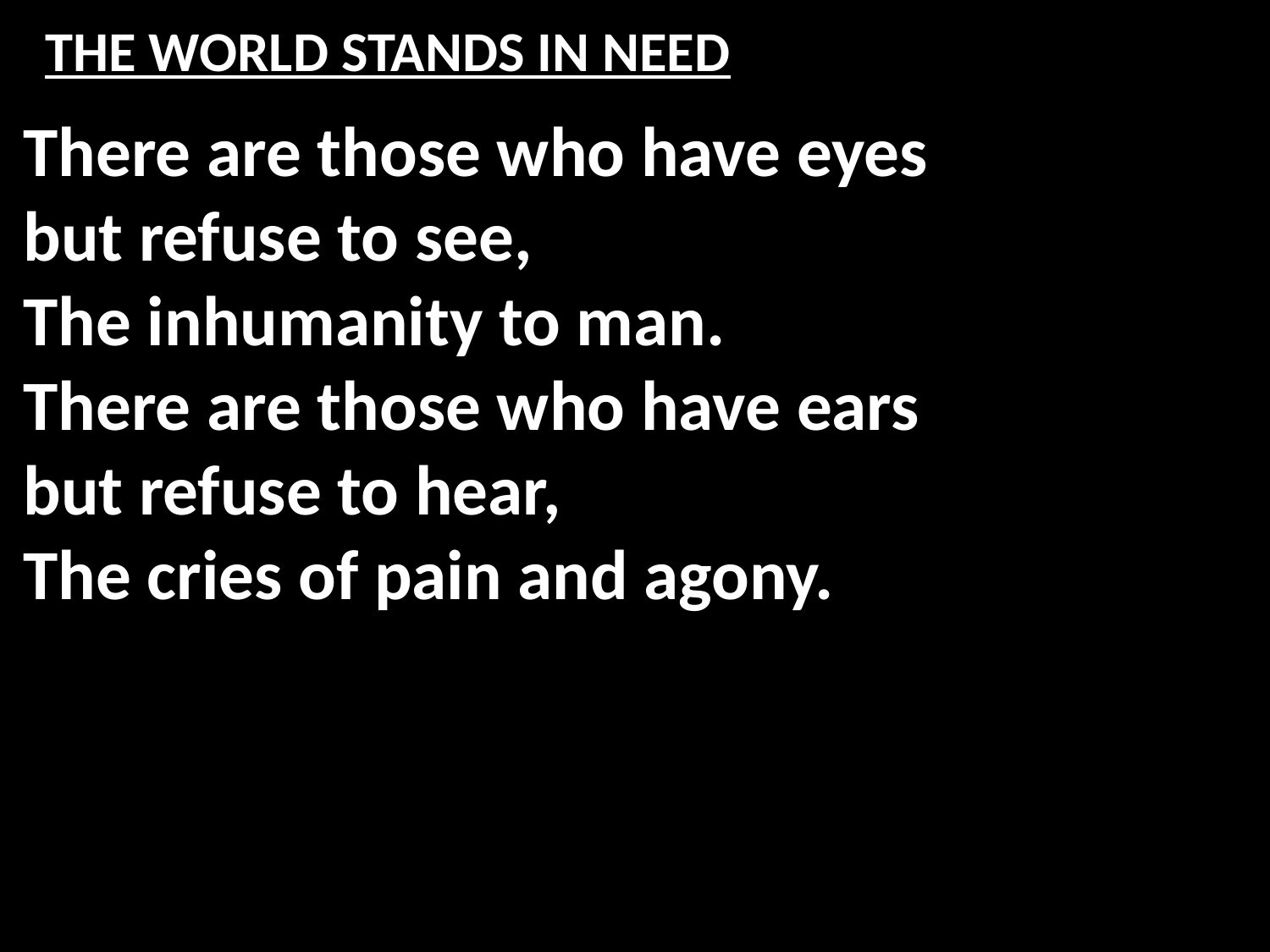

# THE WORLD STANDS IN NEED
There are those who have eyes
but refuse to see,
The inhumanity to man.
There are those who have ears
but refuse to hear,
The cries of pain and agony.